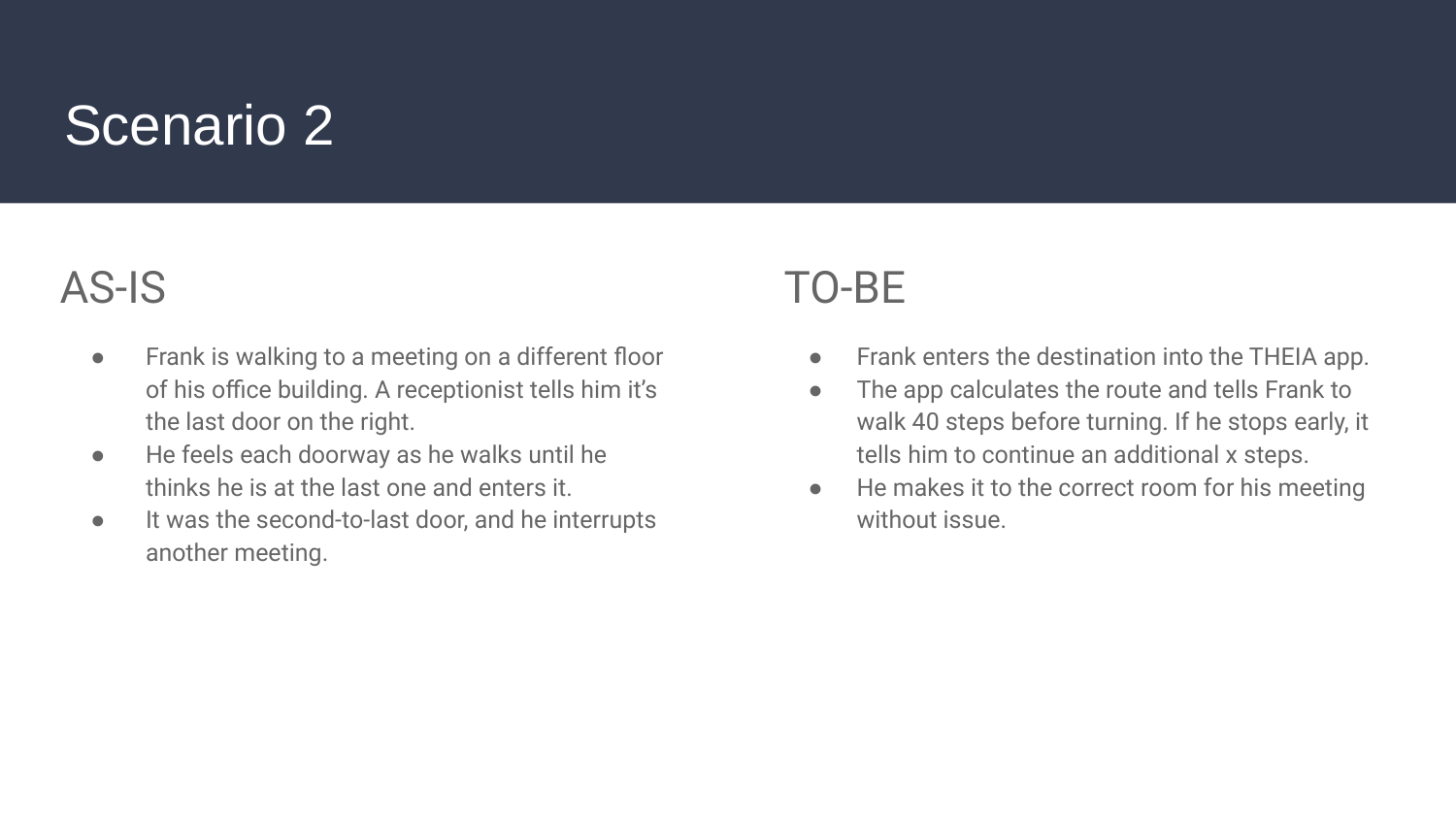

# Scenario 2
AS-IS
Frank is walking to a meeting on a different floor of his office building. A receptionist tells him it’s the last door on the right.
He feels each doorway as he walks until he thinks he is at the last one and enters it.
It was the second-to-last door, and he interrupts another meeting.

TO-BE
Frank enters the destination into the THEIA app.
The app calculates the route and tells Frank to walk 40 steps before turning. If he stops early, it tells him to continue an additional x steps.
He makes it to the correct room for his meeting without issue.